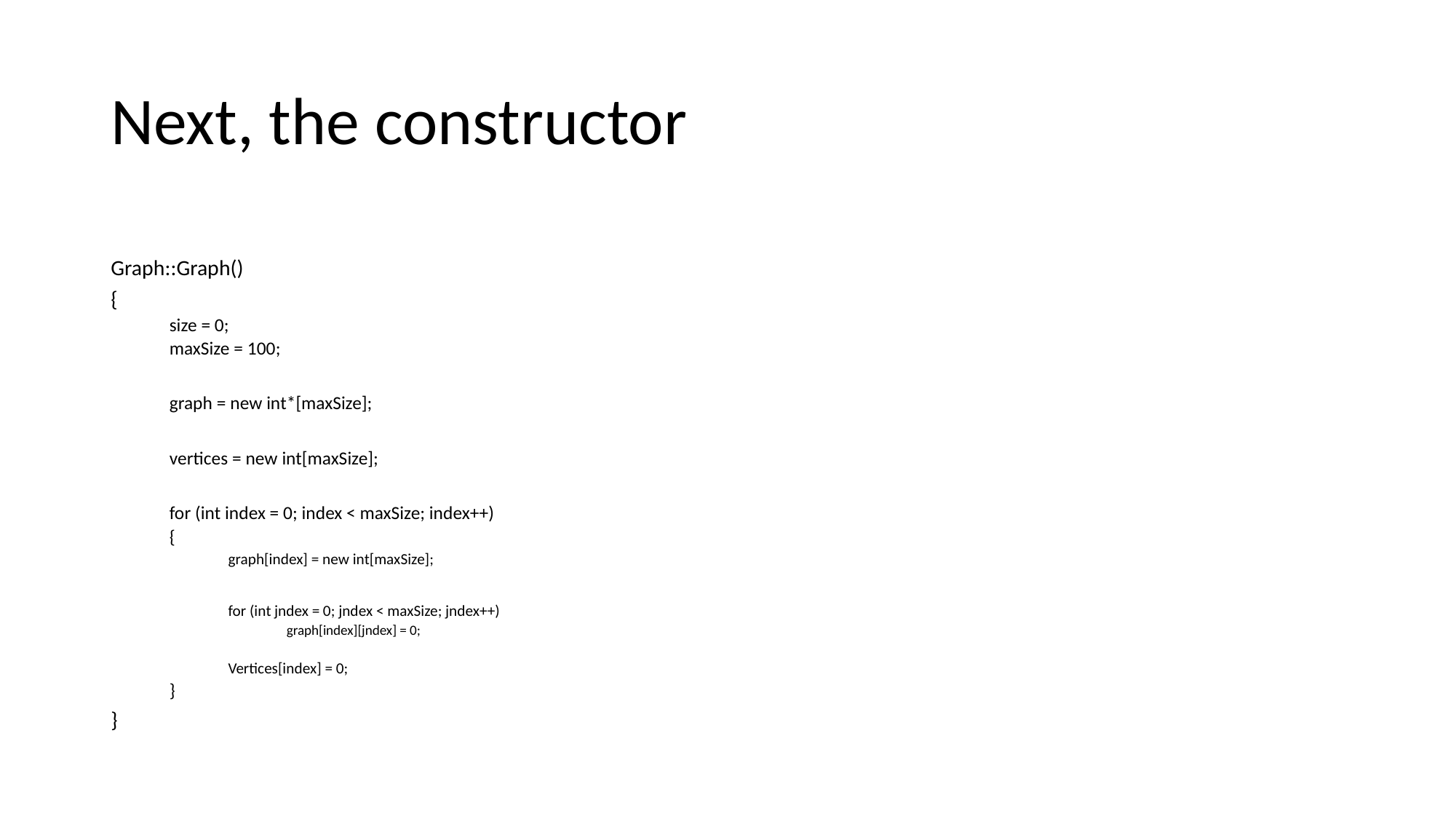

# Next, the constructor

Graph::Graph()
{
size = 0;
maxSize = 100;

graph = new int*[maxSize];

vertices = new int[maxSize];

for (int index = 0; index < maxSize; index++)
{
graph[index] = new int[maxSize];

for (int jndex = 0; jndex < maxSize; jndex++)
graph[index][jndex] = 0;

Vertices[index] = 0;
}
}